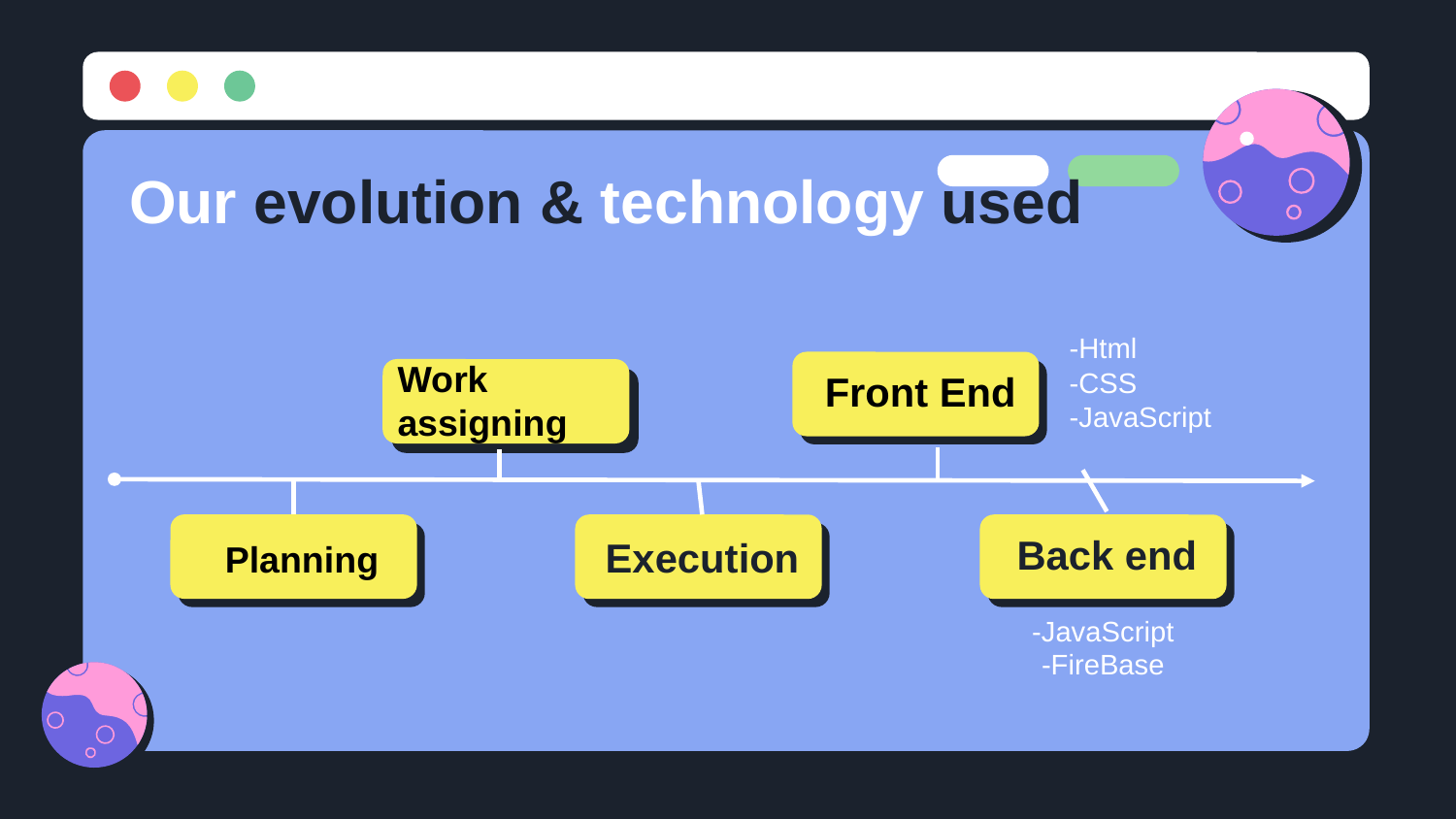

# Our evolution & technology used
-Html
-CSS
-JavaScript

Work assigning

Front End

Back end

Execution

Planning
-JavaScript
-FireBase